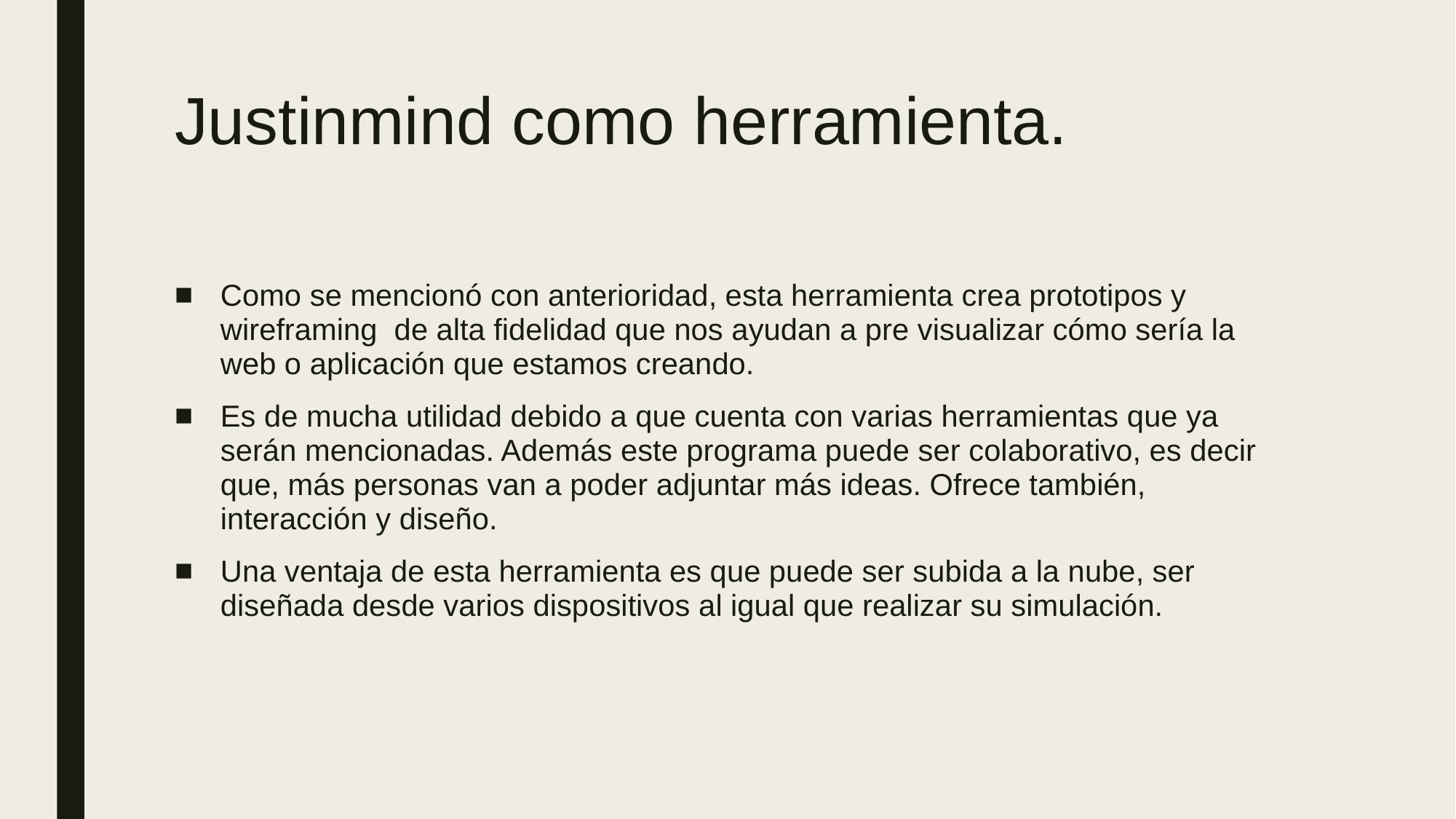

# Justinmind como herramienta.
Como se mencionó con anterioridad, esta herramienta crea prototipos y wireframing  de alta fidelidad que nos ayudan a pre visualizar cómo sería la web o aplicación que estamos creando.
Es de mucha utilidad debido a que cuenta con varias herramientas que ya serán mencionadas. Además este programa puede ser colaborativo, es decir que, más personas van a poder adjuntar más ideas. Ofrece también, interacción y diseño.
Una ventaja de esta herramienta es que puede ser subida a la nube, ser diseñada desde varios dispositivos al igual que realizar su simulación.